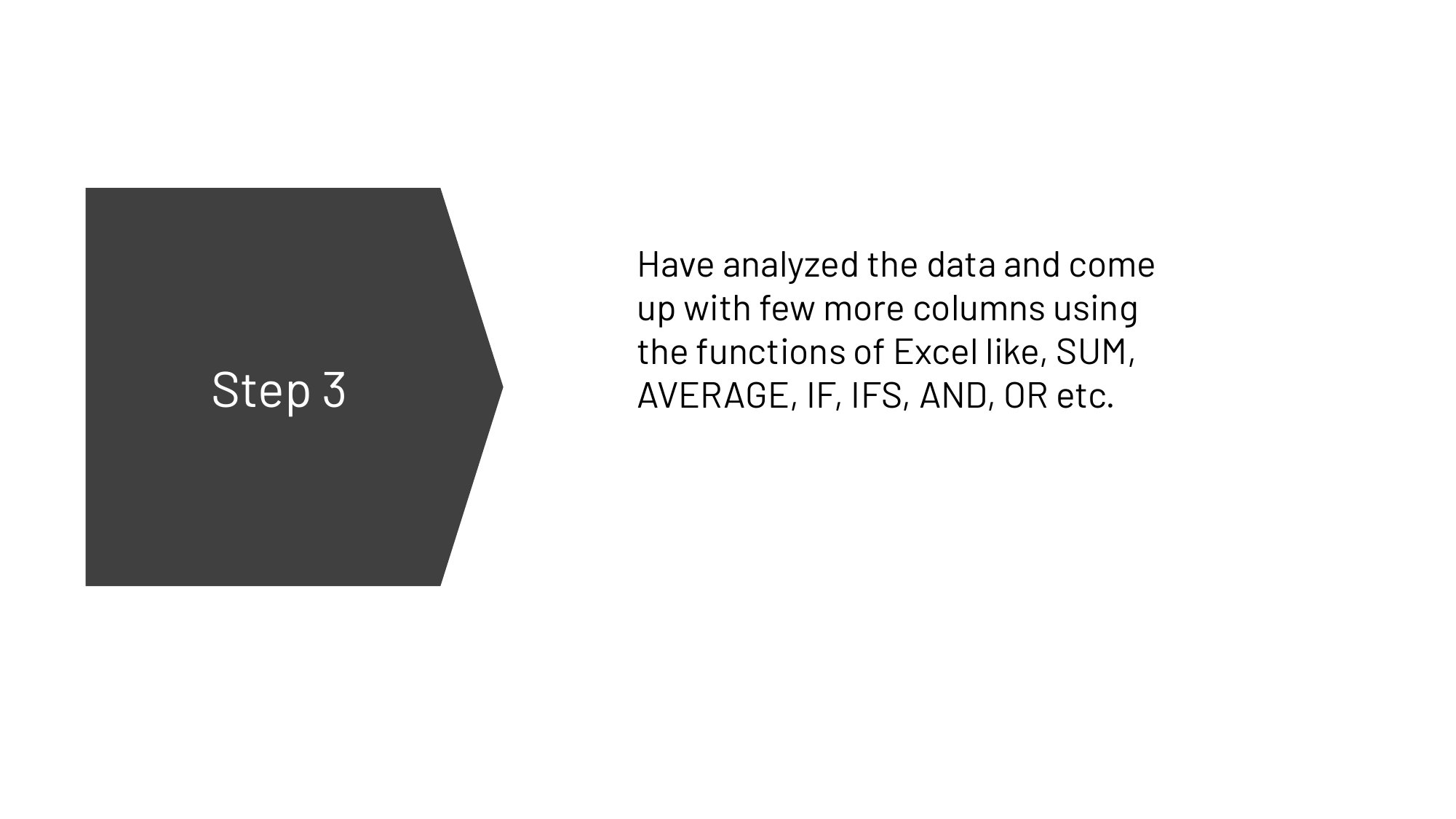

Step 3
Have analyzed the data and come up with few more columns using the functions of Excel like, SUM, AVERAGE, IF, IFS, AND, OR etc.